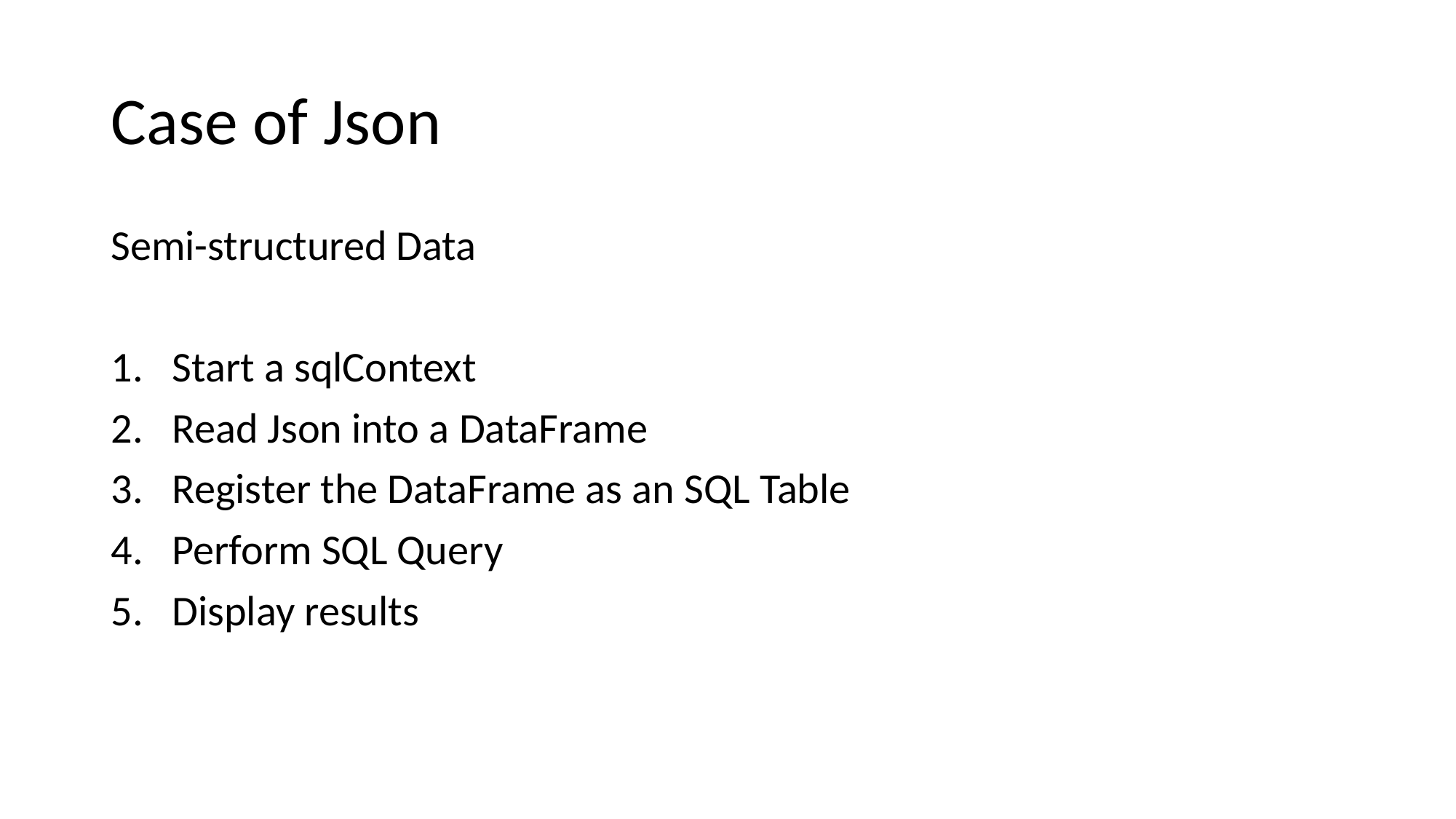

# Case of Json
Semi-structured Data

Start a sqlContext
Read Json into a DataFrame
Register the DataFrame as an SQL Table
Perform SQL Query
Display results